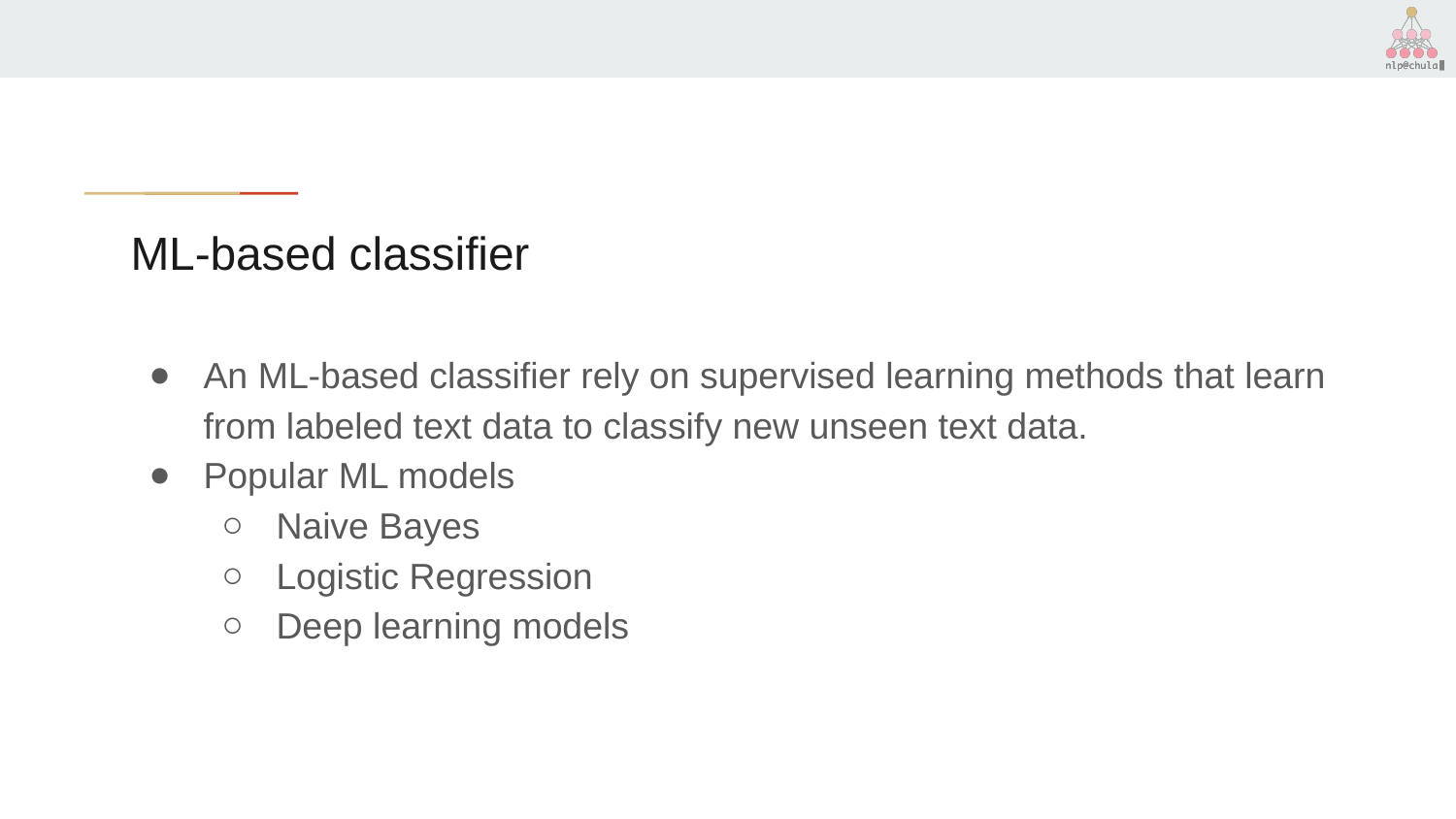

# ML-based classifier
An ML-based classifier rely on supervised learning methods that learn from labeled text data to classify new unseen text data.
Popular ML models
Naive Bayes
Logistic Regression
Deep learning models